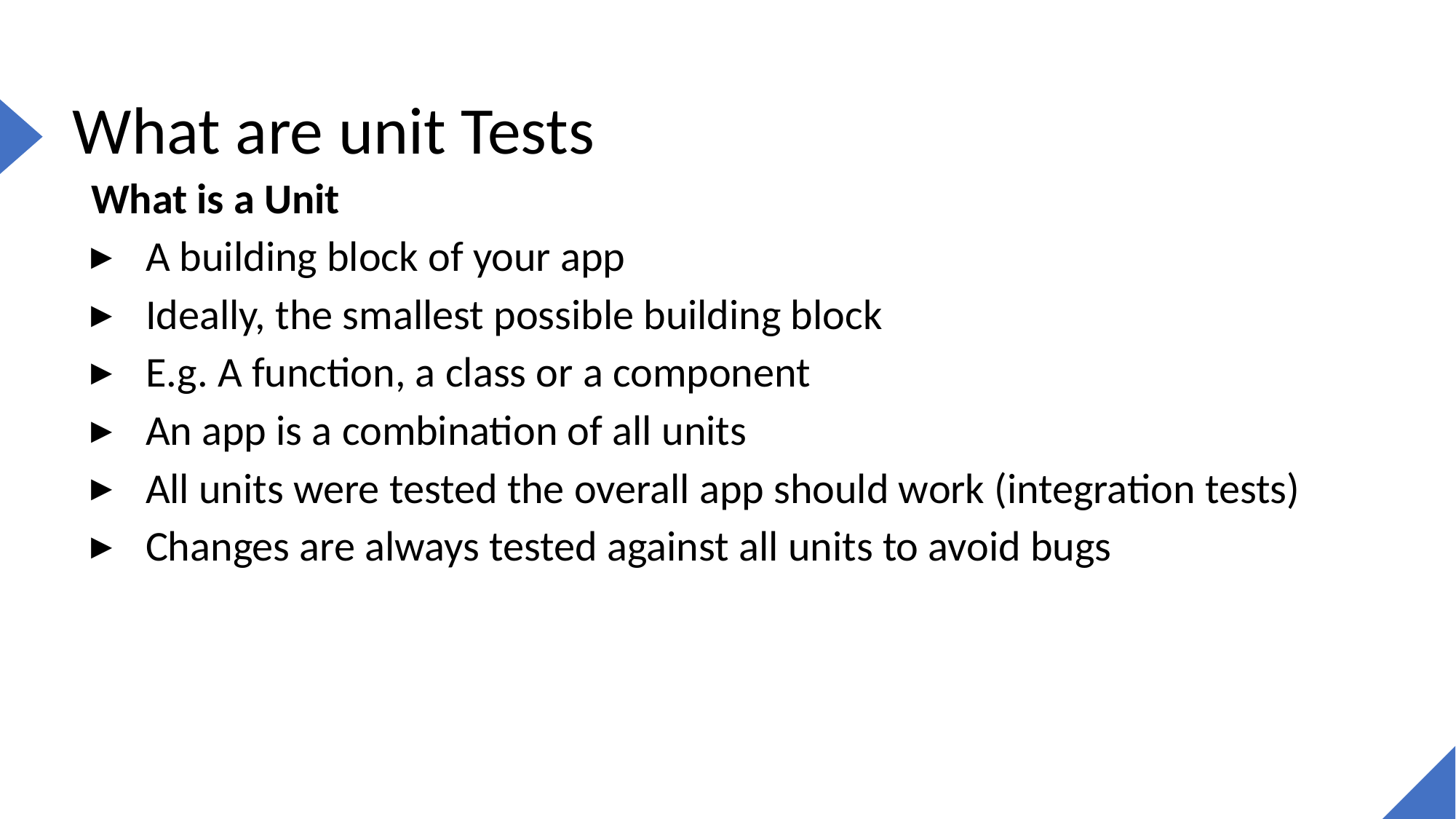

# What are unit Tests
What is a Unit
A building block of your app
Ideally, the smallest possible building block
E.g. A function, a class or a component
An app is a combination of all units
All units were tested the overall app should work (integration tests)
Changes are always tested against all units to avoid bugs